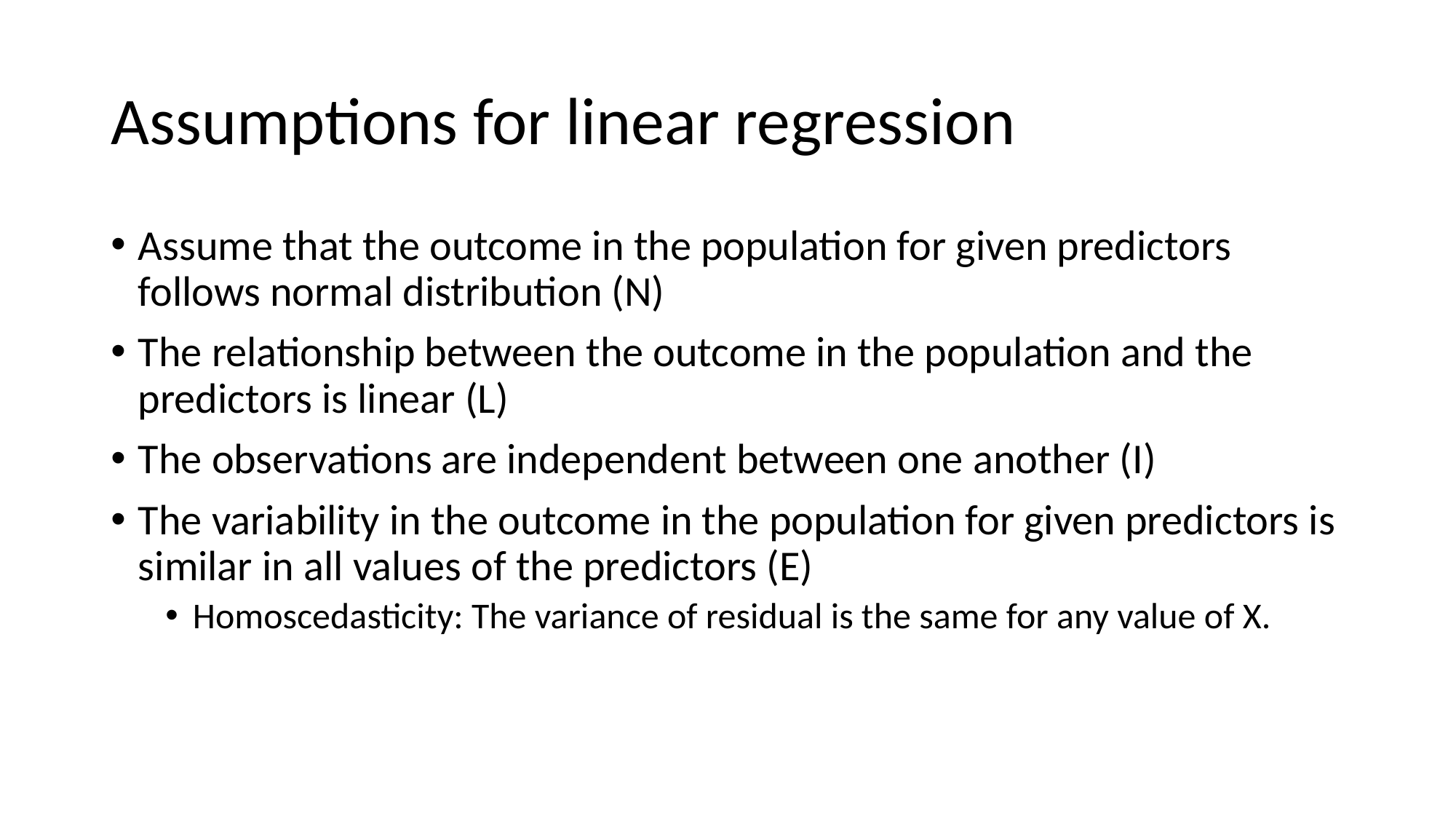

# Assumptions for linear regression
Assume that the outcome in the population for given predictors follows normal distribution (N)
The relationship between the outcome in the population and the predictors is linear (L)
The observations are independent between one another (I)
The variability in the outcome in the population for given predictors is similar in all values of the predictors (E)
Homoscedasticity: The variance of residual is the same for any value of X.